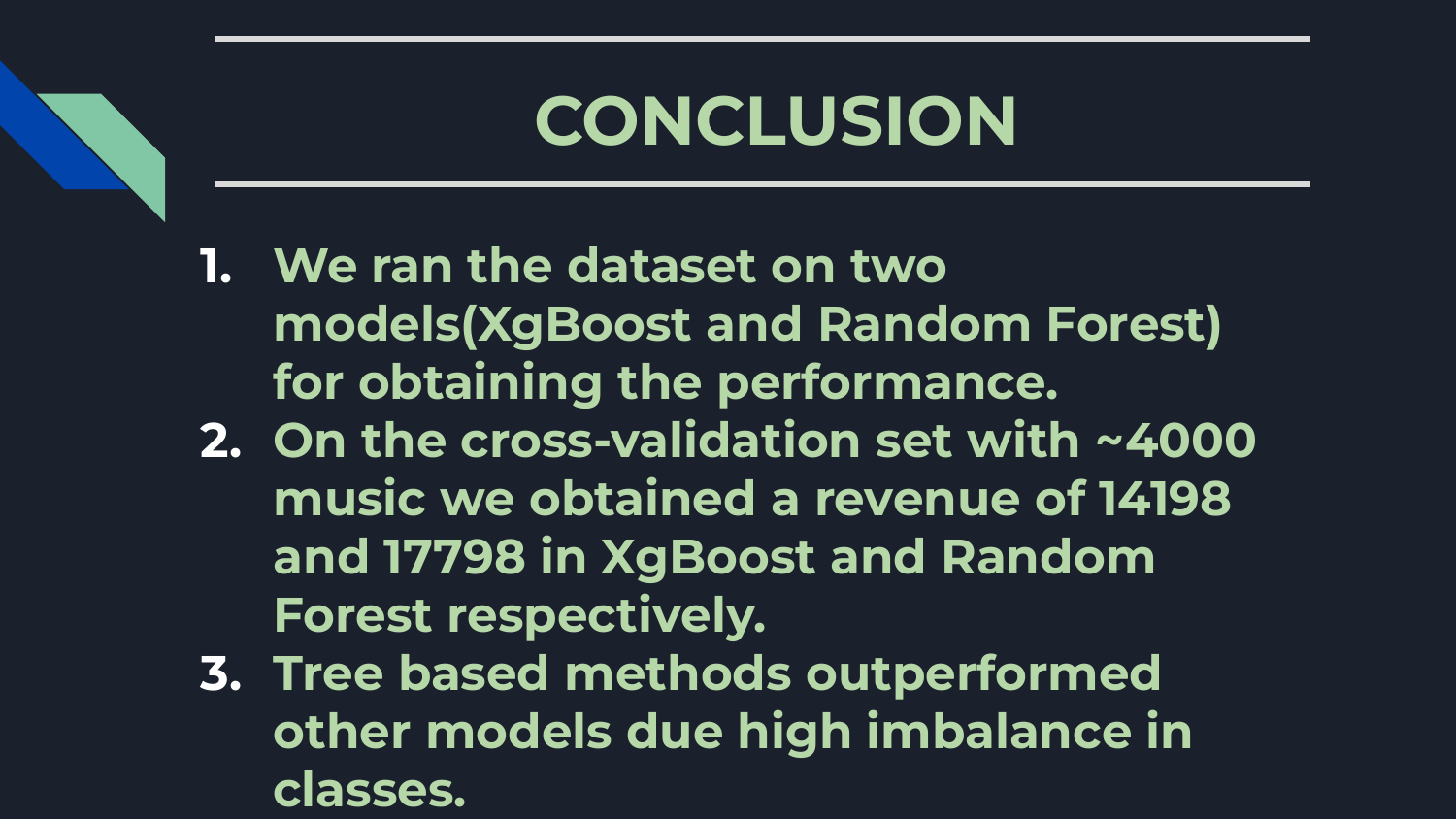

# CONCLUSION
We ran the dataset on two models(XgBoost and Random Forest) for obtaining the performance.
On the cross-validation set with ~4000 music we obtained a revenue of 14198 and 17798 in XgBoost and Random Forest respectively.
Tree based methods outperformed other models due high imbalance in classes.